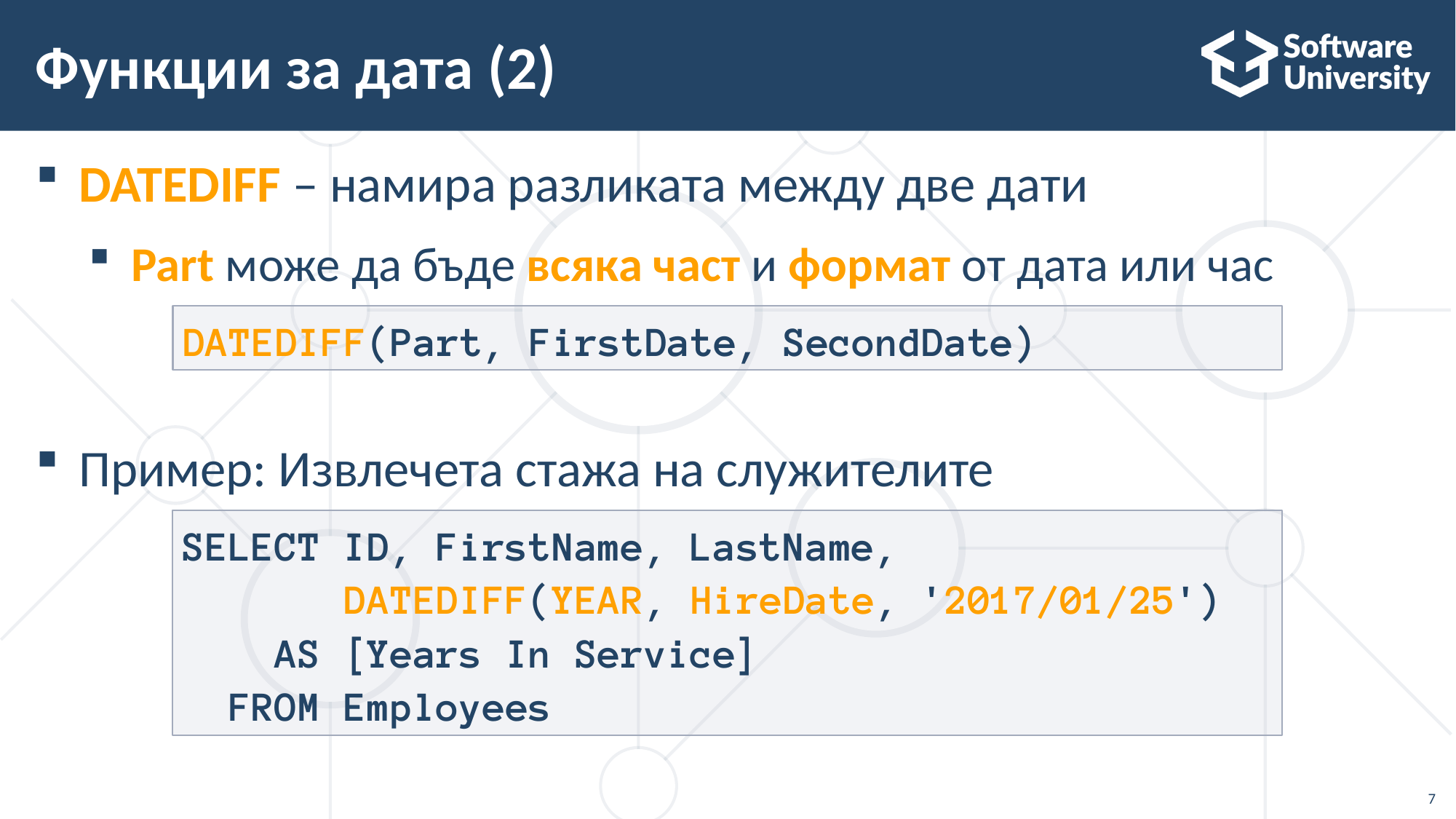

# Функции за дата (2)
DATEDIFF – намира разликата между две дати
Part може да бъде всяка част и формат от дата или час
Пример: Извлечета стажа на служителите
DATEDIFF(Part, FirstDate, SecondDate)
SELECT ID, FirstName, LastName,
       DATEDIFF(YEAR, HireDate, '2017/01/25')
    AS [Years In Service]
  FROM Employees
7